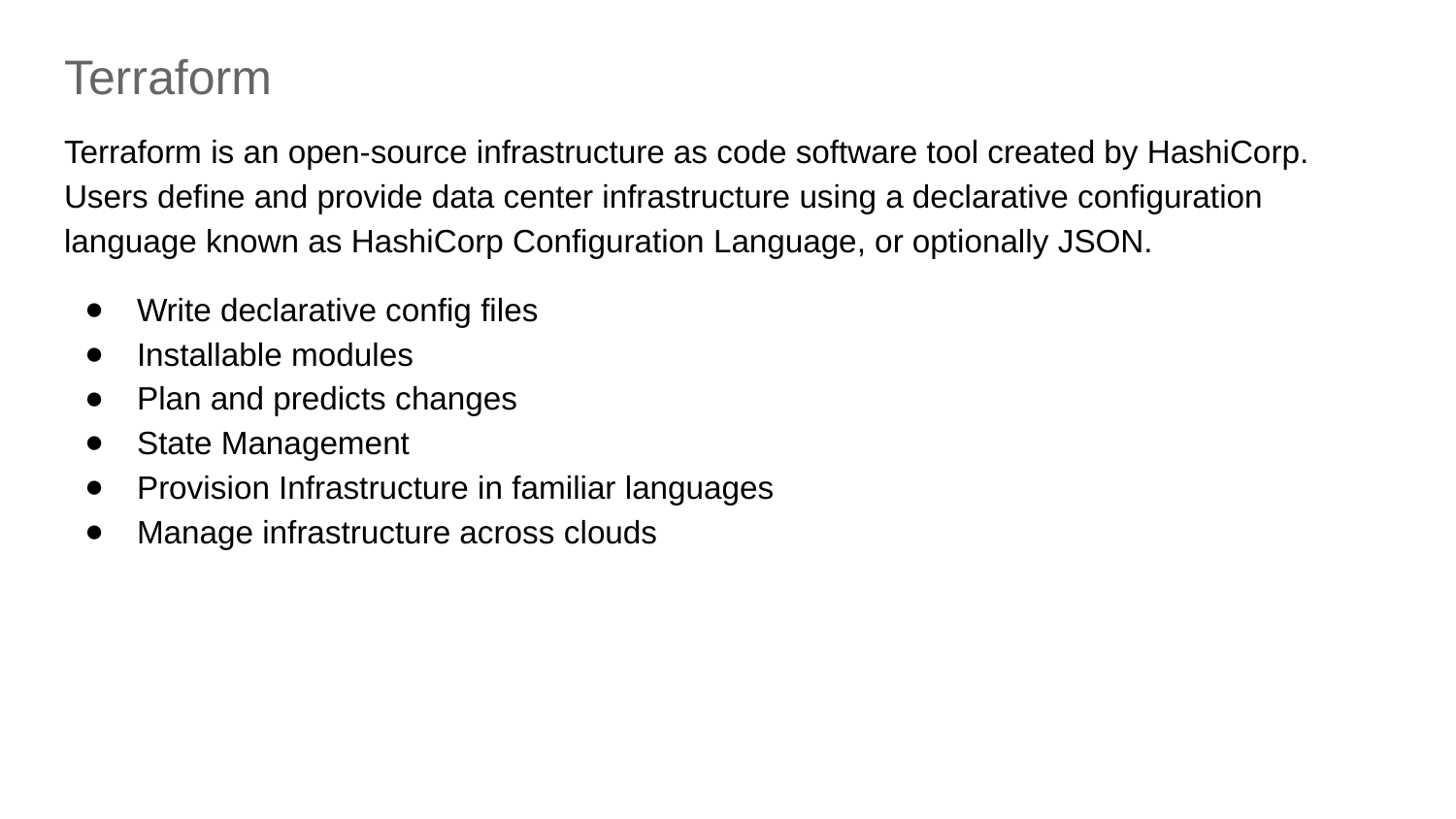

# Terraform
Terraform is an open-source infrastructure as code software tool created by HashiCorp. Users define and provide data center infrastructure using a declarative configuration language known as HashiCorp Configuration Language, or optionally JSON.
Write declarative config files
Installable modules
Plan and predicts changes
State Management
Provision Infrastructure in familiar languages
Manage infrastructure across clouds